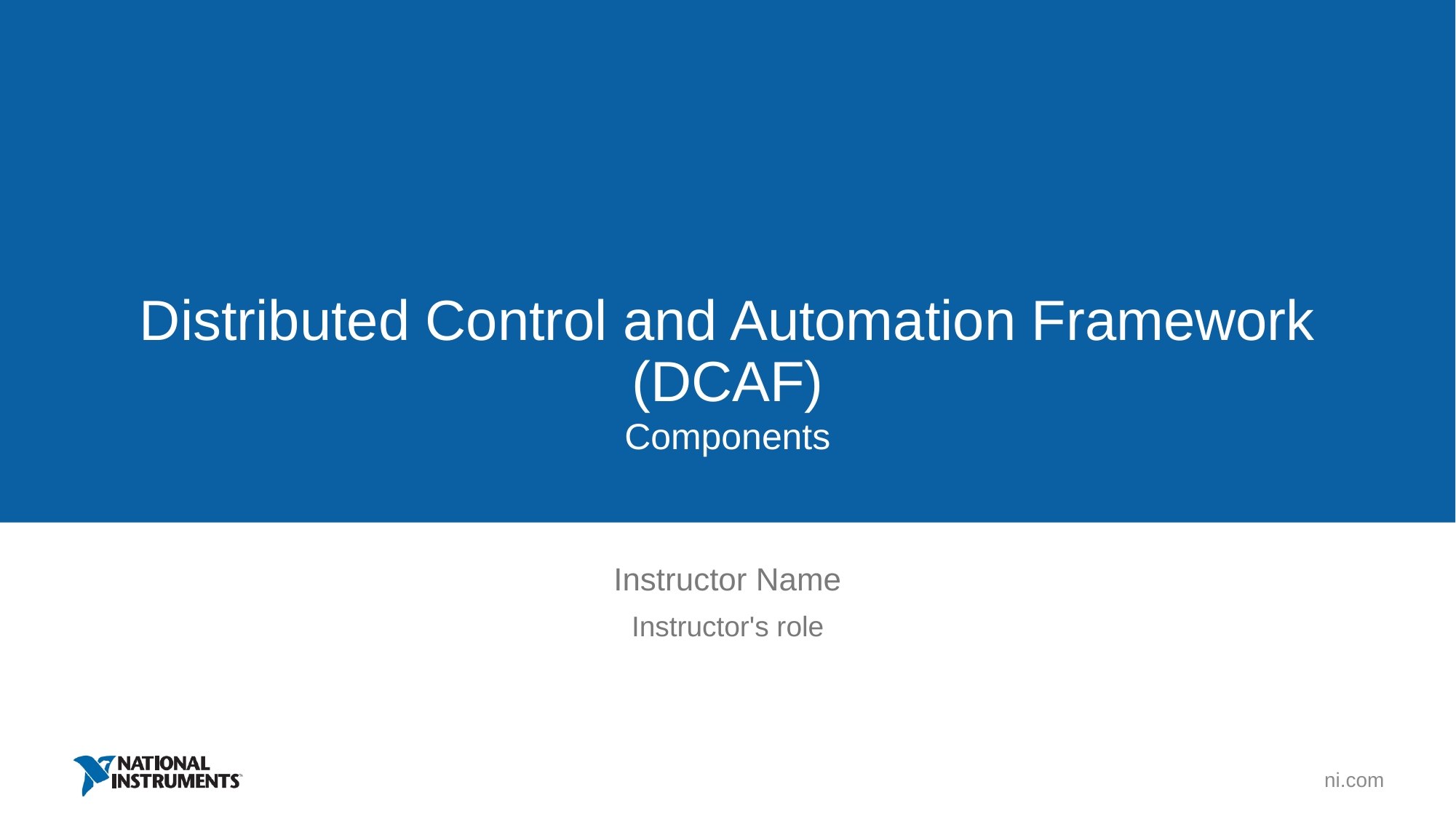

# Distributed Control and Automation Framework (DCAF)
Components
Instructor Name
Instructor's role